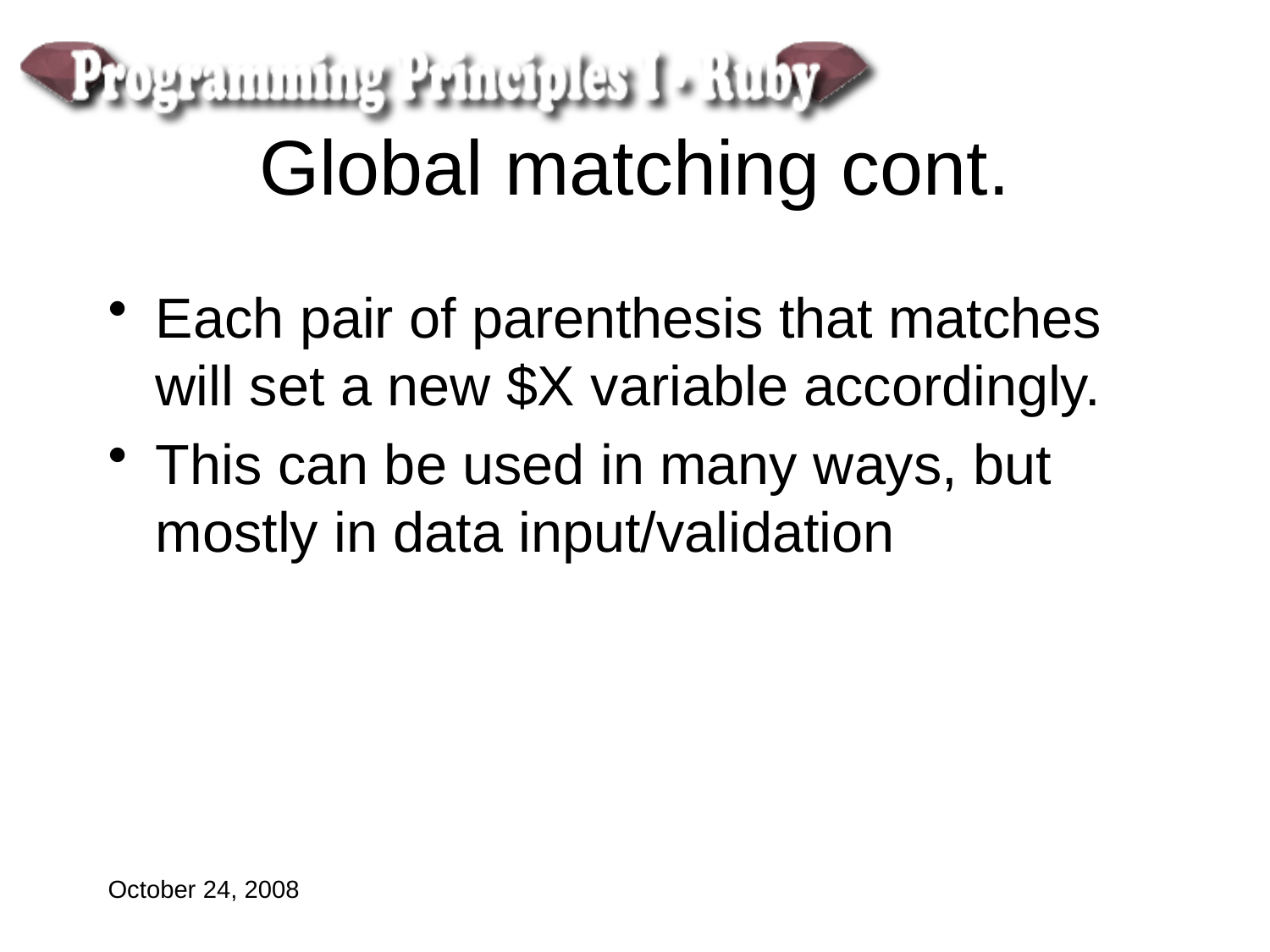

# Global matching cont.
Each pair of parenthesis that matches will set a new $X variable accordingly.
This can be used in many ways, but mostly in data input/validation

October 24, 2008